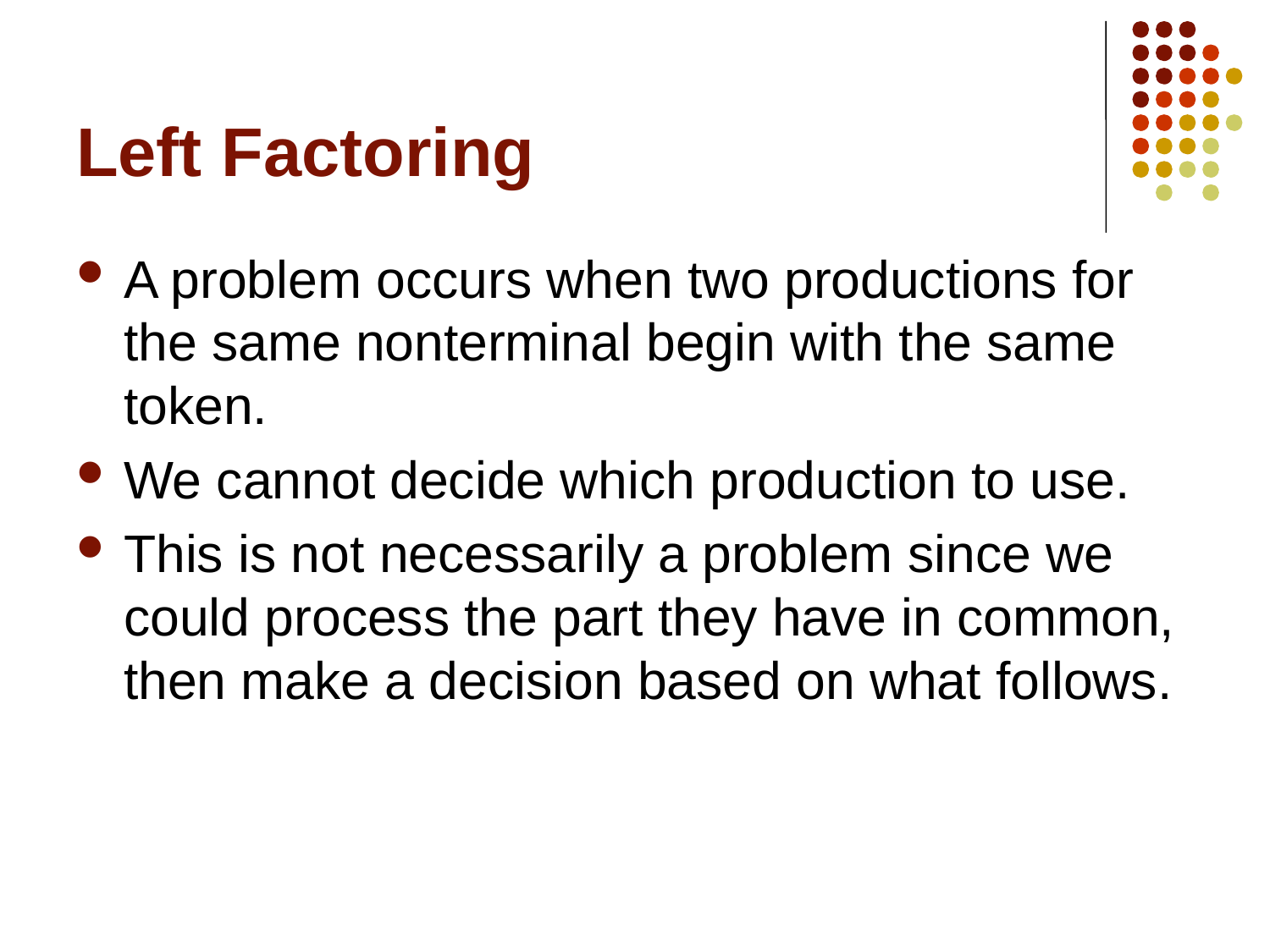

# Left Factoring
A problem occurs when two productions for the same nonterminal begin with the same token.
We cannot decide which production to use.
This is not necessarily a problem since we could process the part they have in common, then make a decision based on what follows.